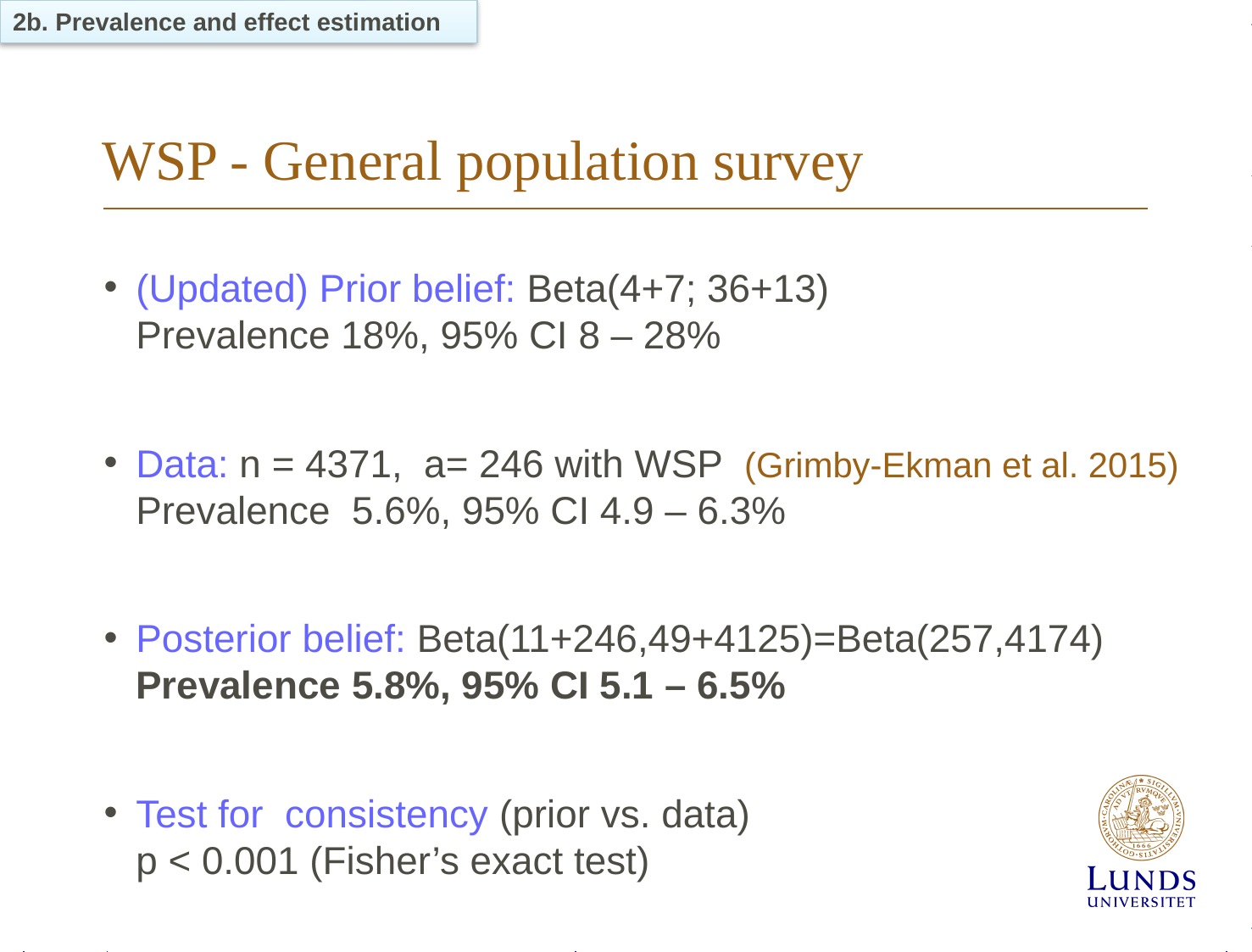

2b. Prevalence and effect estimation
# WSP - General population survey
(Updated) Prior belief: Beta(4+7; 36+13)
Prevalence 18%, 95% CI 8 – 28%

Data: n = 4371,  a= 246 with WSP  (Grimby-Ekman et al. 2015)
Prevalence  5.6%, 95% CI 4.9 – 6.3%

Posterior belief: Beta(11+246,49+4125)=Beta(257,4174)
Prevalence 5.8%, 95% CI 5.1 – 6.5%

Test for  consistency (prior vs. data)
p < 0.001 (Fisher’s exact test)